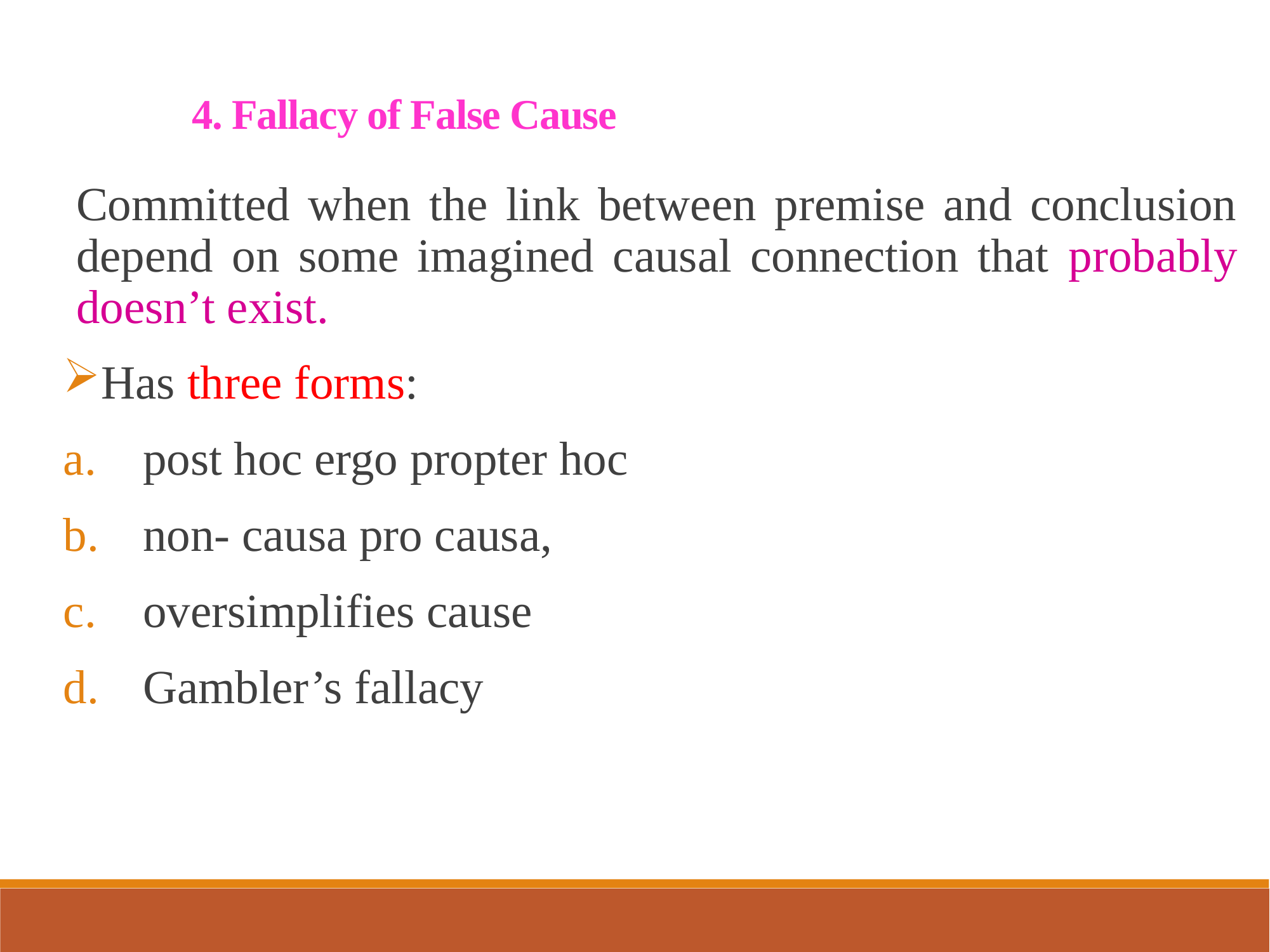

4. Fallacy of False Cause
Committed when the link between premise and conclusion depend on some imagined causal connection that probably doesn’t exist.
Has three forms:
post hoc ergo propter hoc
non- causa pro causa,
oversimplifies cause
Gambler’s fallacy